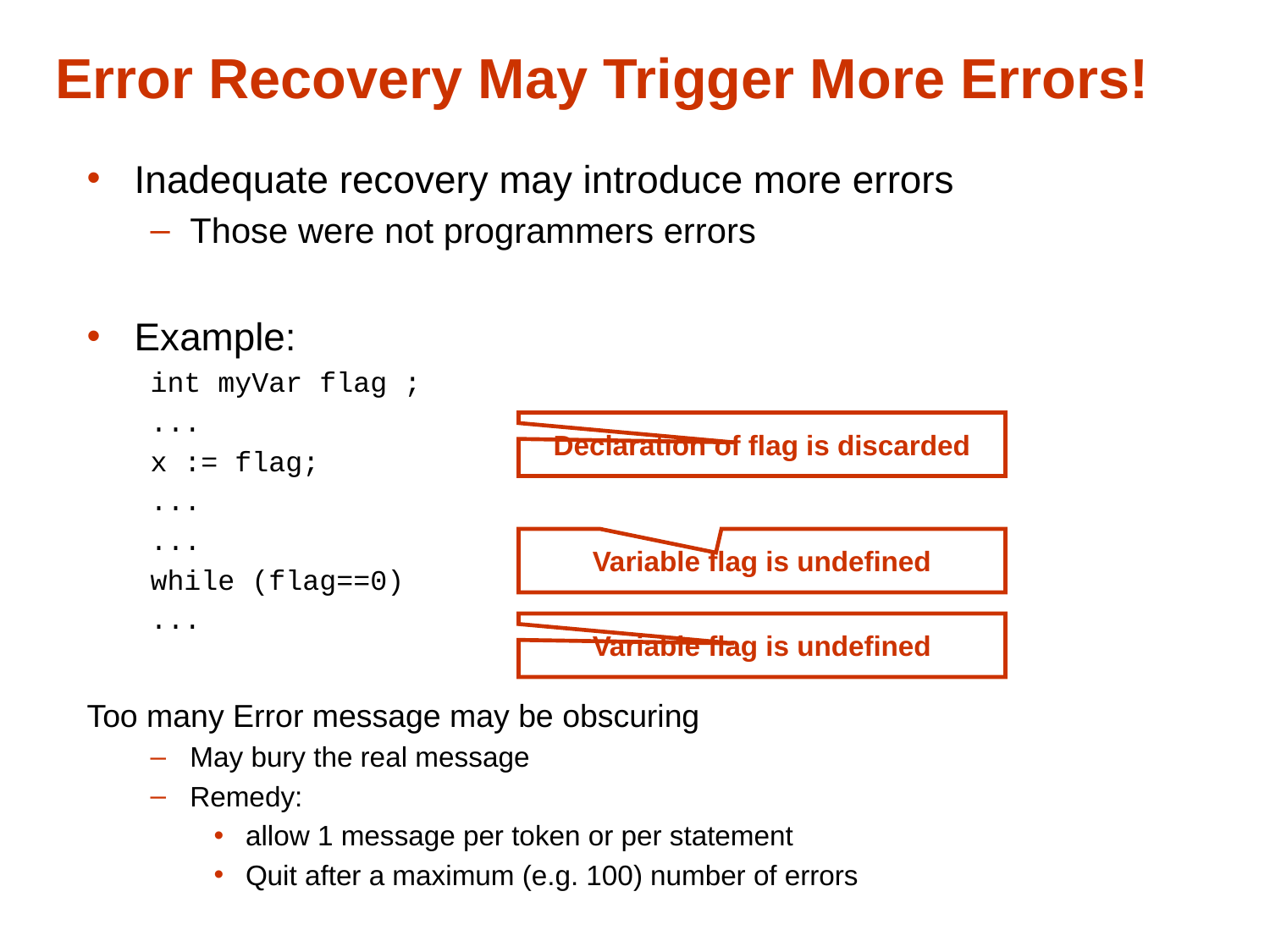

# Error Recovery May Trigger More Errors!
Inadequate recovery may introduce more errors
Those were not programmers errors

Example:
int myVar flag ;
...
x := flag;
...
...
while (flag==0)
...

Too many Error message may be obscuring
May bury the real message
Remedy:
allow 1 message per token or per statement
Quit after a maximum (e.g. 100) number of errors
Declaration of flag is discarded
Variable flag is undefined
Variable flag is undefined